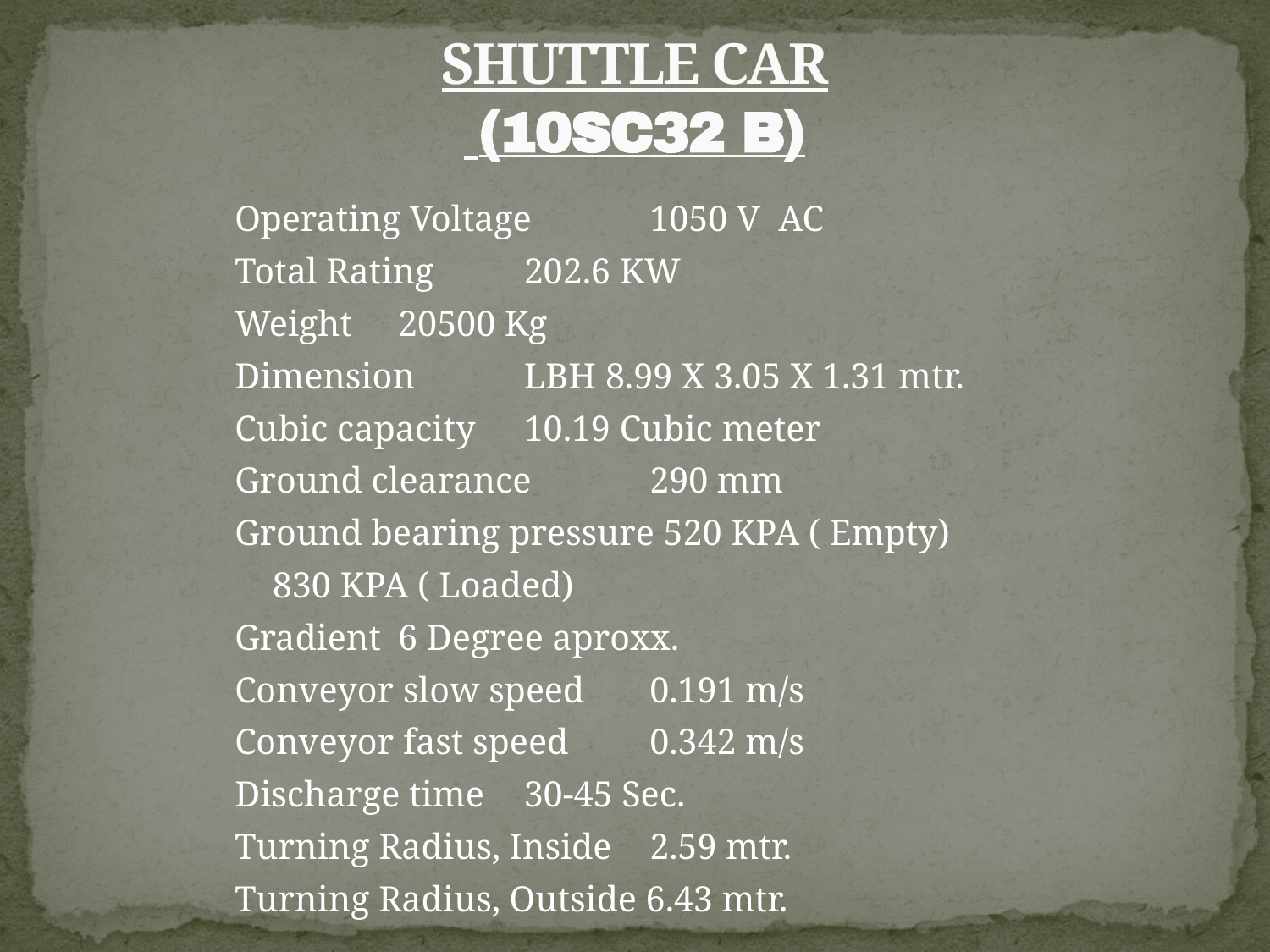

# SHUTTLE CAR (10SC32 B)
Operating Voltage 	1050 V  AC
Total Rating 		202.6 KW
Weight 			20500 Kg
Dimension 		LBH 8.99 X 3.05 X 1.31 mtr.
Cubic capacity 		10.19 Cubic meter
Ground clearance 	290 mm
Ground bearing pressure 520 KPA ( Empty)
				830 KPA ( Loaded)
Gradient 		6 Degree aproxx.
Conveyor slow speed 	0.191 m/s
Conveyor fast speed 	0.342 m/s
Discharge time 		30-45 Sec.
Turning Radius, Inside 	2.59 mtr.
Turning Radius, Outside 6.43 mtr.